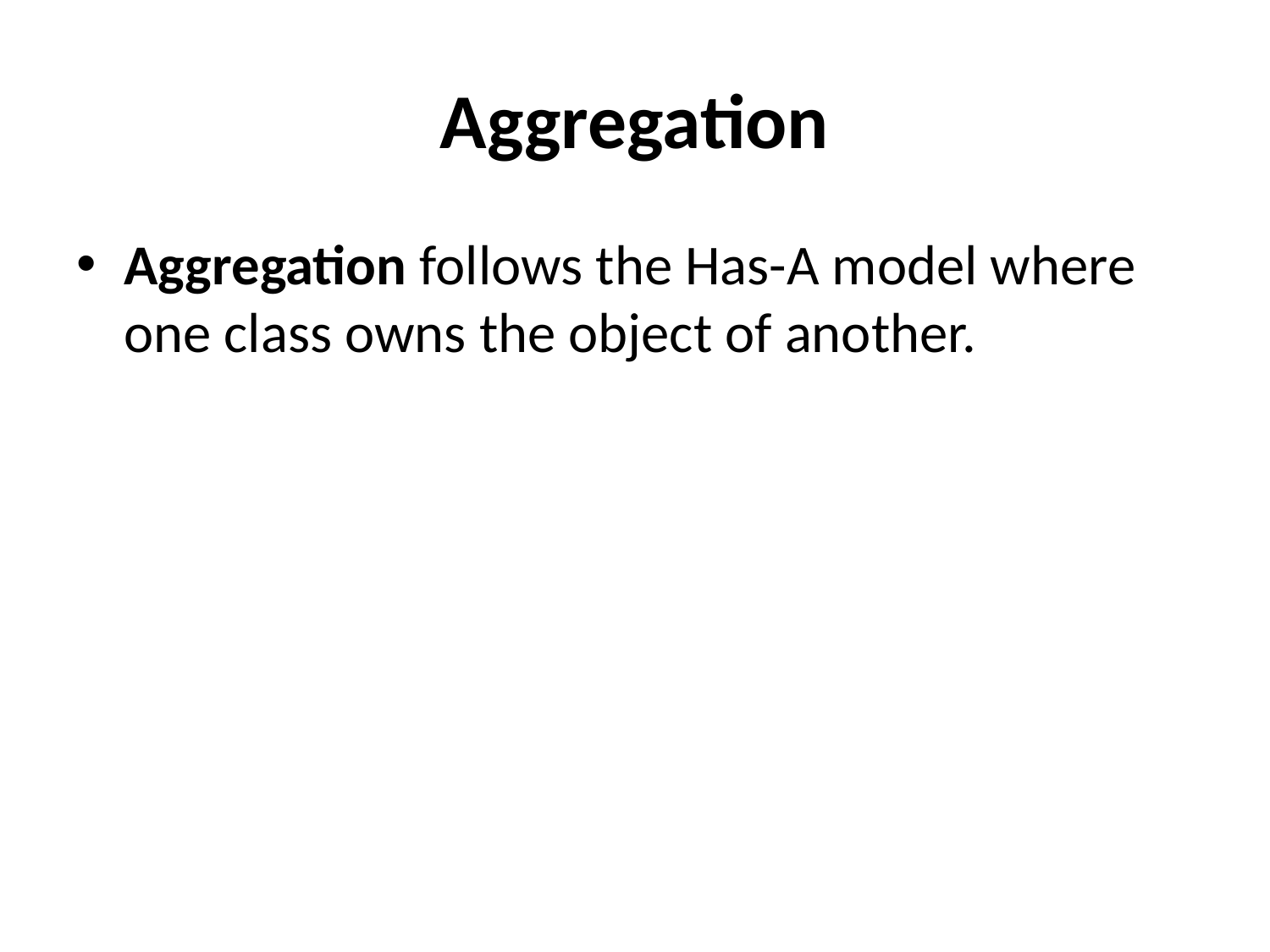

# Aggregation
Aggregation follows the Has-A model where one class owns the object of another.